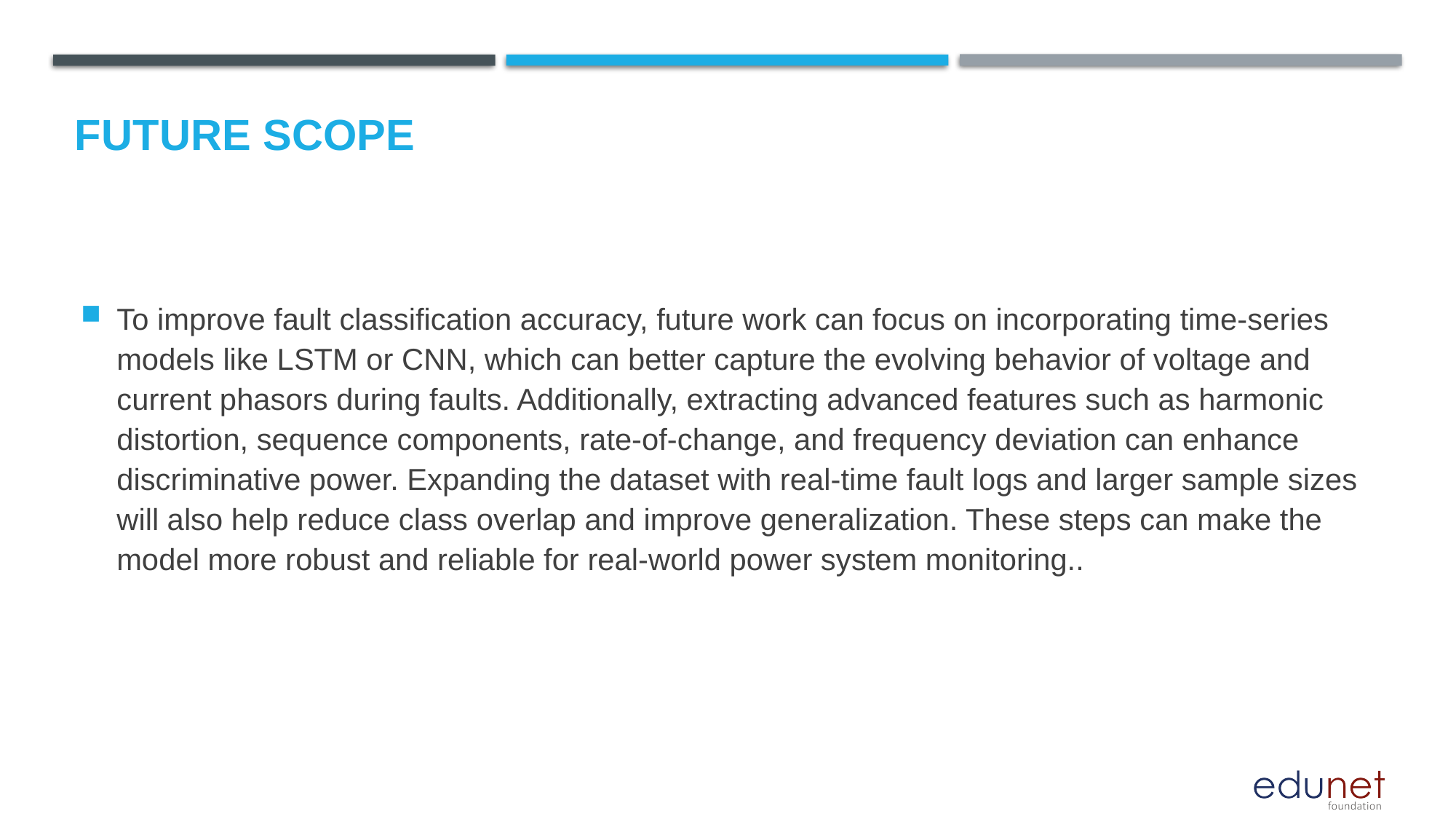

Future scope

To improve fault classification accuracy, future work can focus on incorporating time-series models like LSTM or CNN, which can better capture the evolving behavior of voltage and current phasors during faults. Additionally, extracting advanced features such as harmonic distortion, sequence components, rate-of-change, and frequency deviation can enhance discriminative power. Expanding the dataset with real-time fault logs and larger sample sizes will also help reduce class overlap and improve generalization. These steps can make the model more robust and reliable for real-world power system monitoring..